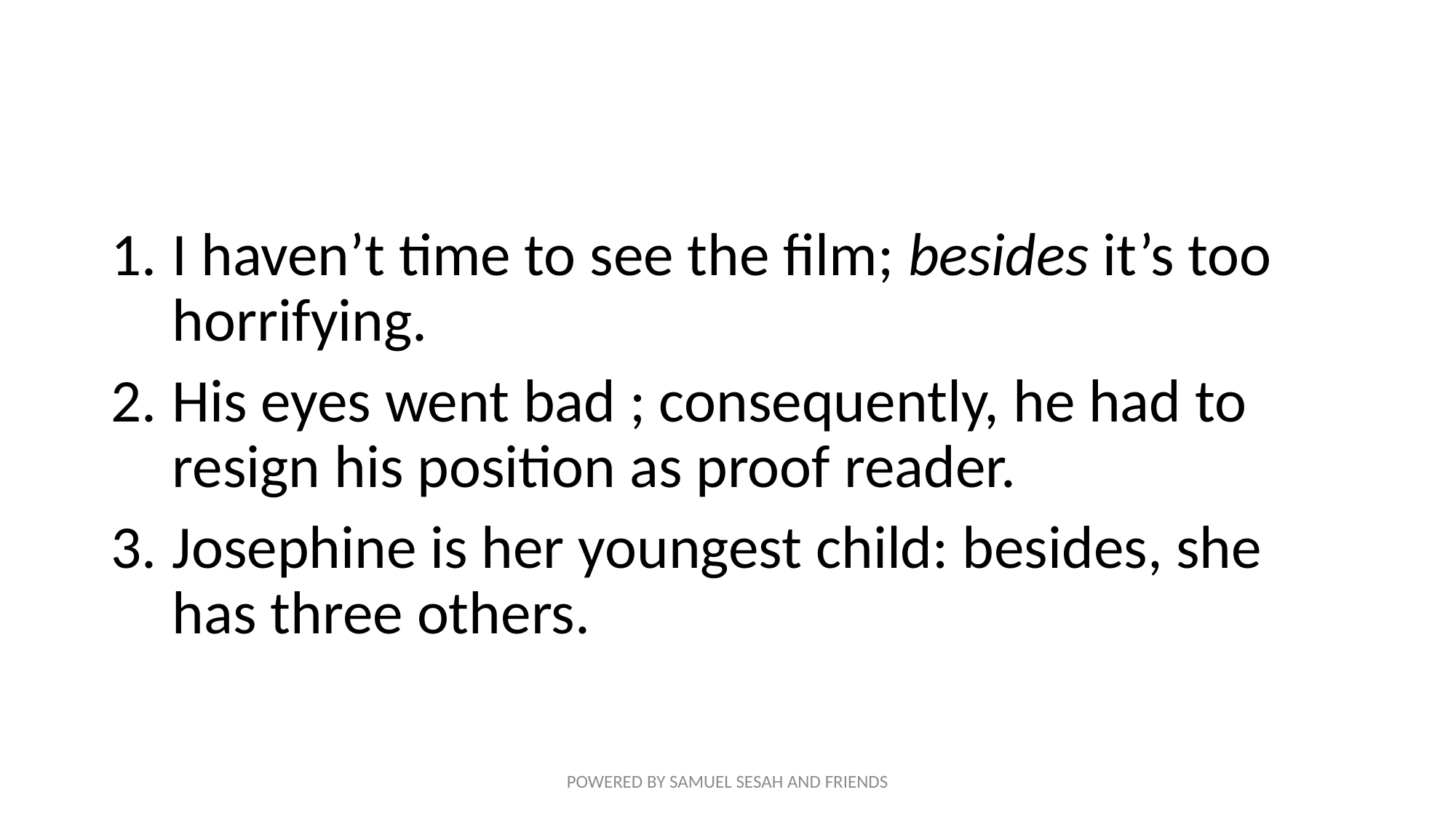

#
I haven’t time to see the film; besides it’s too horrifying.
His eyes went bad ; consequently, he had to resign his position as proof reader.
Josephine is her youngest child: besides, she has three others.

POWERED BY SAMUEL SESAH AND FRIENDS